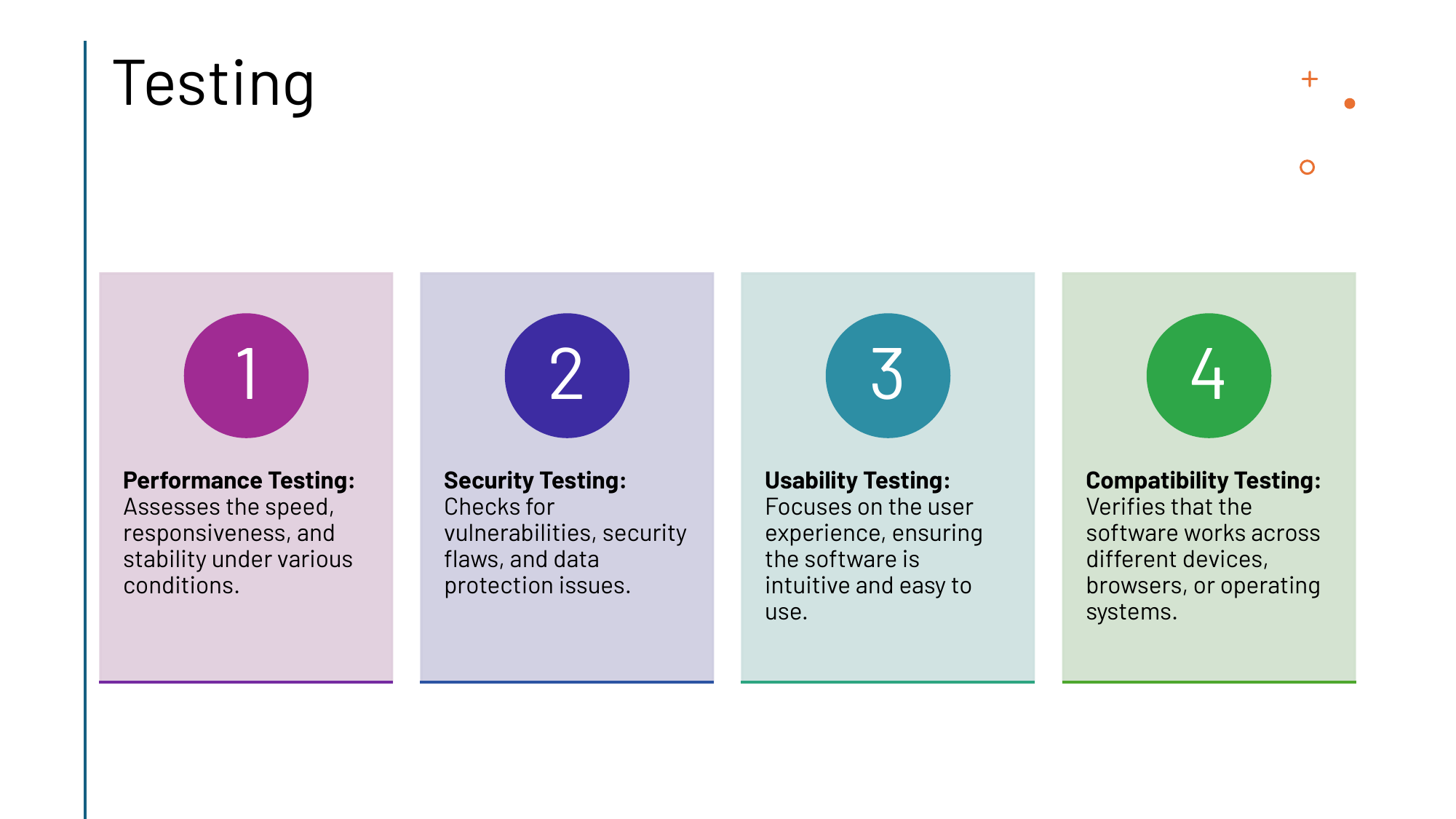

# Testing

Performance Testing: Assesses the speed, responsiveness, and stability under various conditions.
1
Security Testing: Checks for vulnerabilities, security flaws, and data protection issues.
2
Usability Testing: Focuses on the user experience, ensuring the software is intuitive and easy to use.
3
Compatibility Testing: Verifies that the software works across different devices, browsers, or operating systems.
4